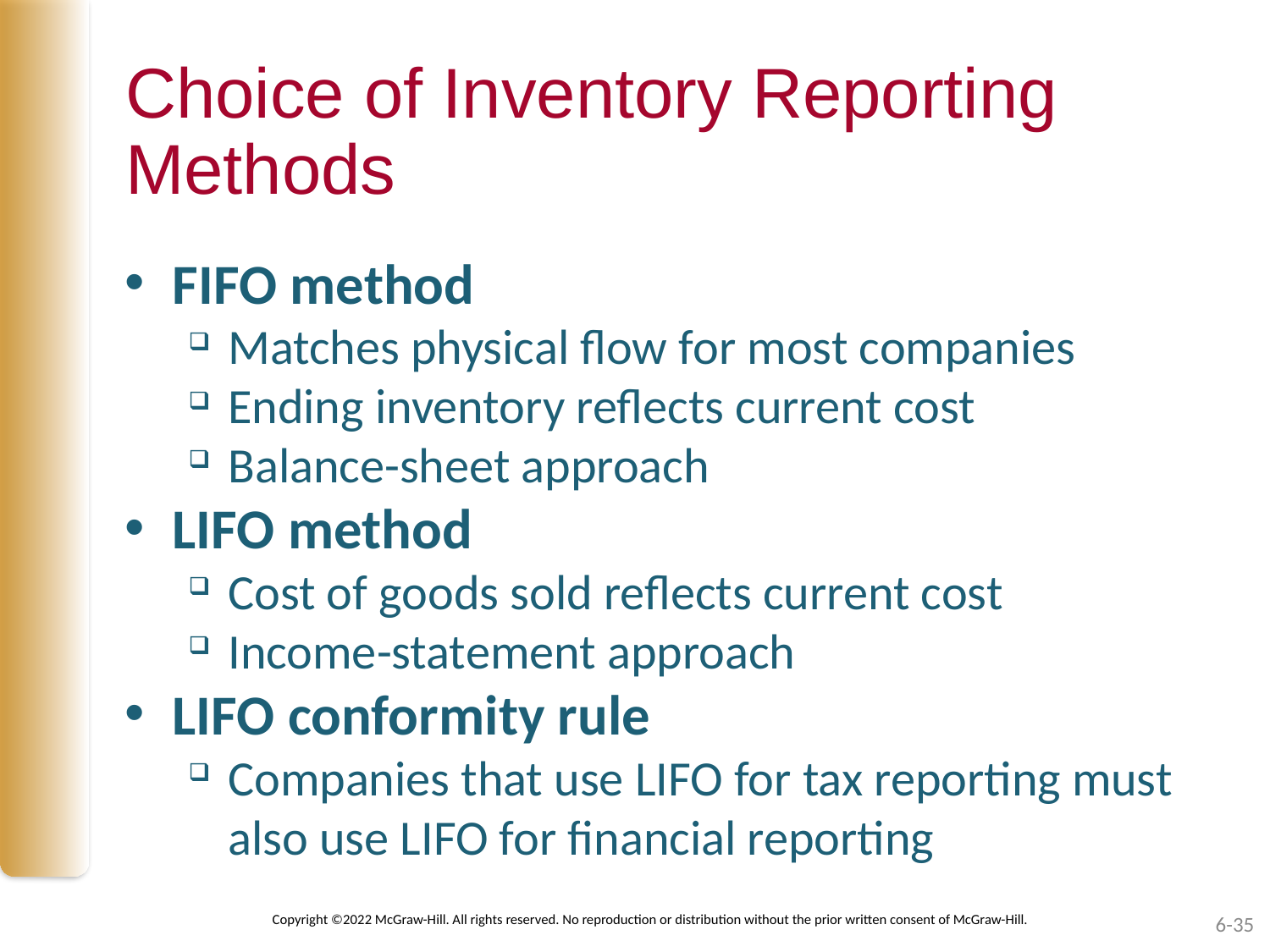

# Choice of Inventory Reporting Methods
FIFO method
Matches physical flow for most companies
Ending inventory reflects current cost
Balance-sheet approach
LIFO method
Cost of goods sold reflects current cost
Income-statement approach
LIFO conformity rule
Companies that use LIFO for tax reporting must also use LIFO for financial reporting
Copyright ©2022 McGraw-Hill. All rights reserved. No reproduction or distribution without the prior written consent of McGraw-Hill.